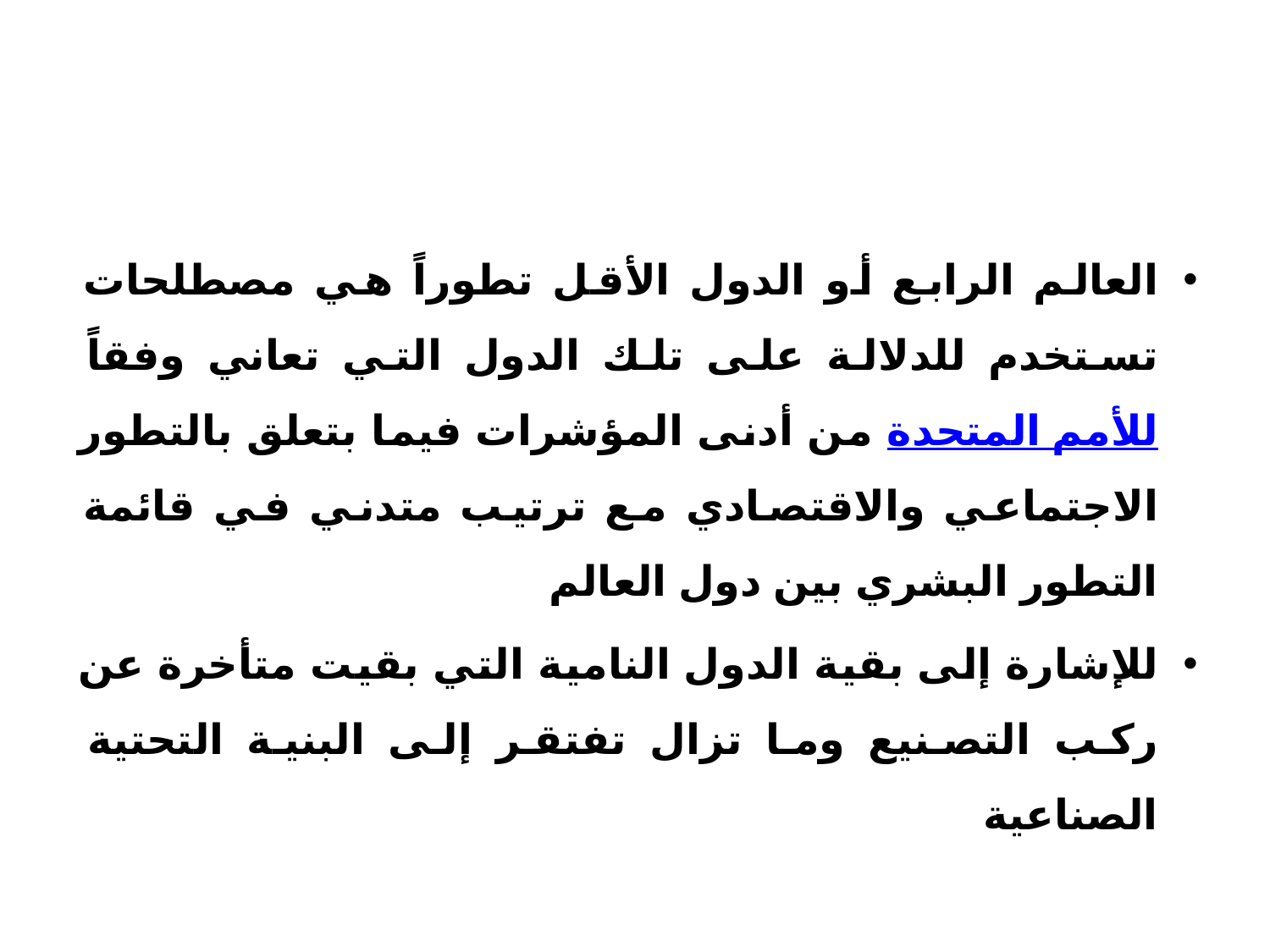

#
العالم الرابع أو الدول الأقل تطوراً هي مصطلحات تستخدم للدلالة على تلك الدول التي تعاني وفقاً للأمم المتحدة من أدنى المؤشرات فيما بتعلق بالتطور الاجتماعي والاقتصادي مع ترتيب متدني في قائمة التطور البشري بين دول العالم
للإشارة إلى بقية الدول النامية التي بقيت متأخرة عن ركب التصنيع وما تزال تفتقر إلى البنية التحتية الصناعية